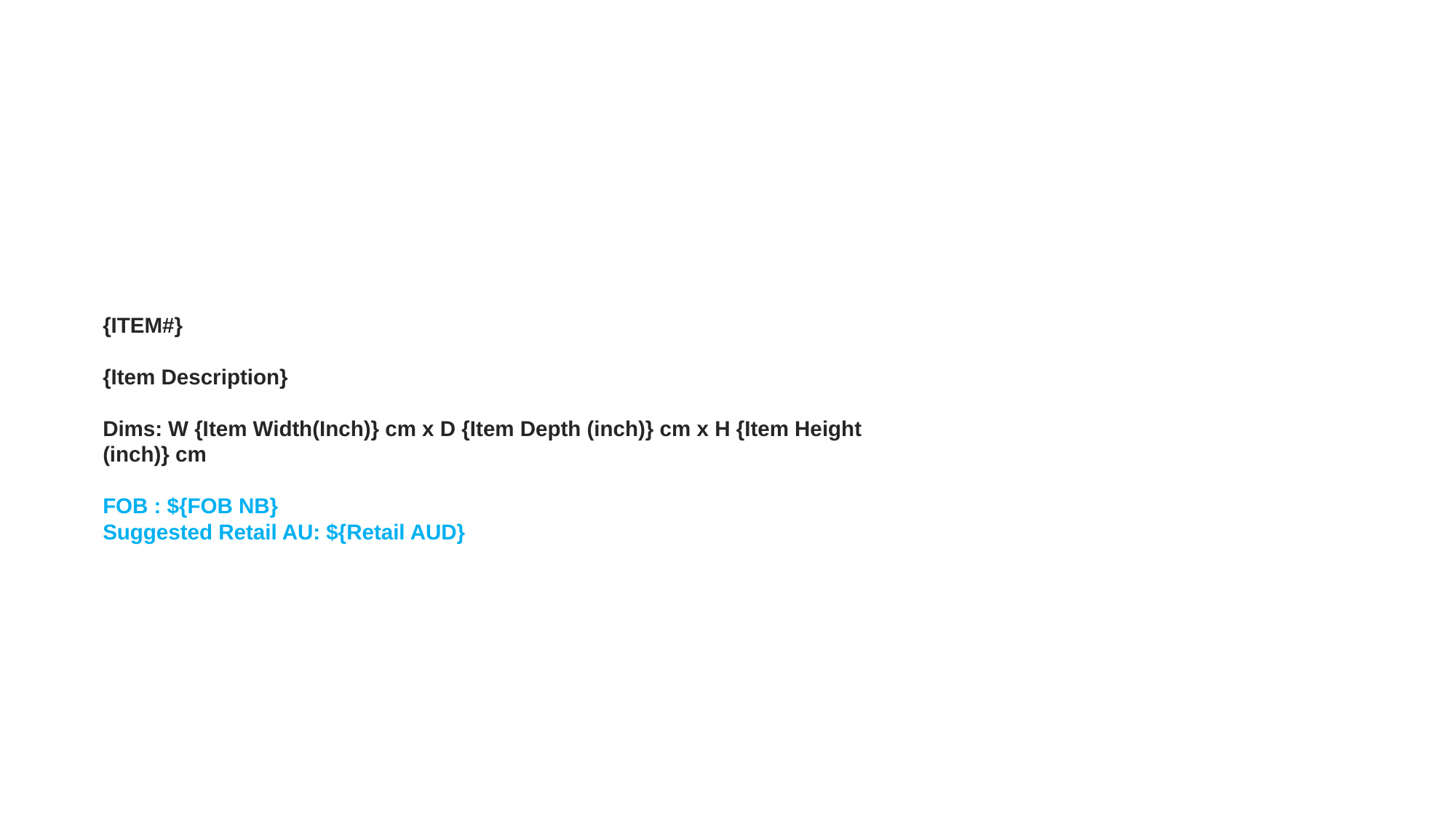

{ITEM#}

{Item Description}

Dims: W {Item Width(Inch)} cm x D {Item Depth (inch)} cm x H {Item Height (inch)} cm

FOB : ${FOB NB}
Suggested Retail AU: ${Retail AUD}